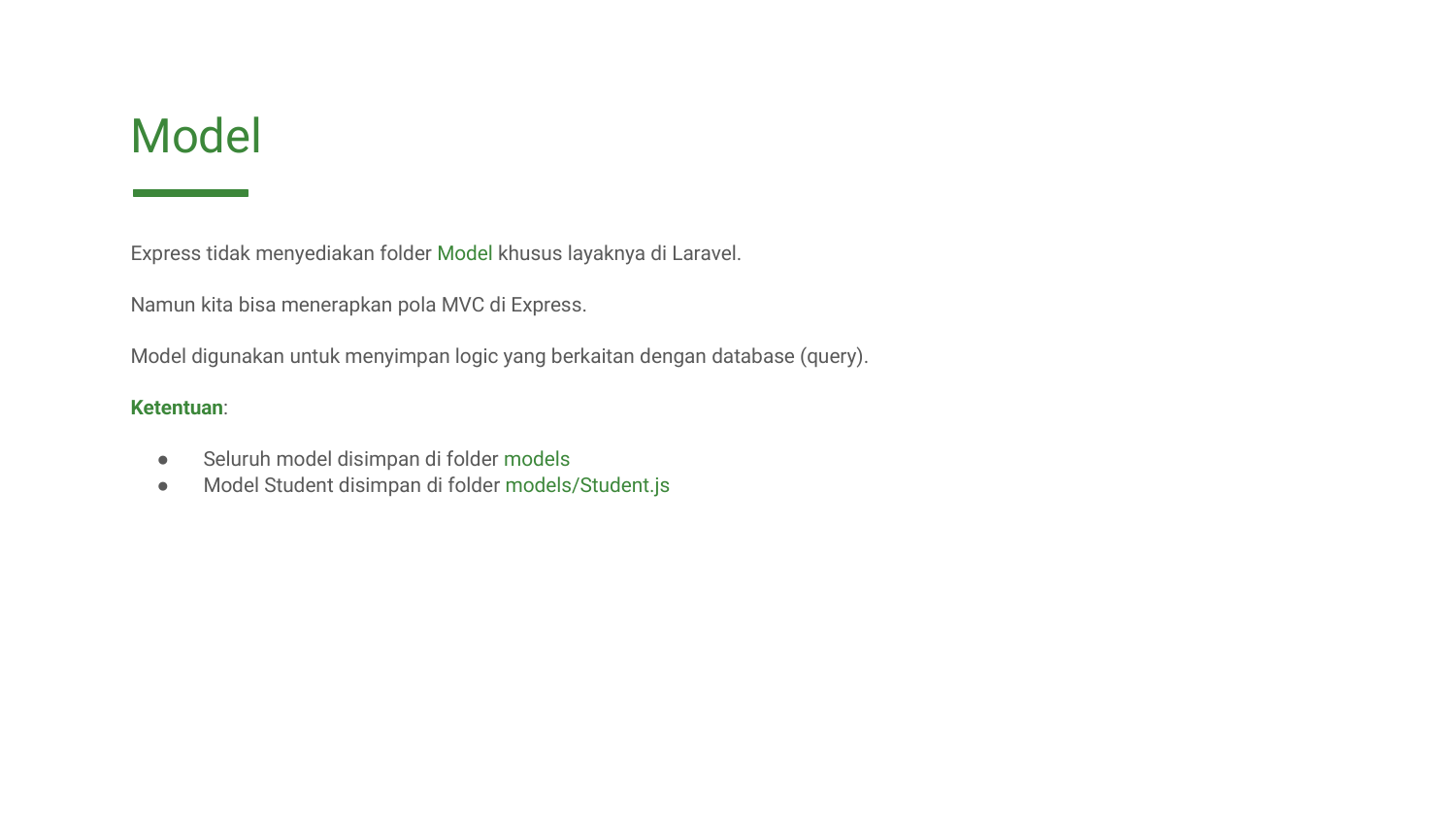

Model

Express tidak menyediakan folder Model khusus layaknya di Laravel.
Namun kita bisa menerapkan pola MVC di Express.
Model digunakan untuk menyimpan logic yang berkaitan dengan database (query).
Ketentuan:
Seluruh model disimpan di folder models
Model Student disimpan di folder models/Student.js